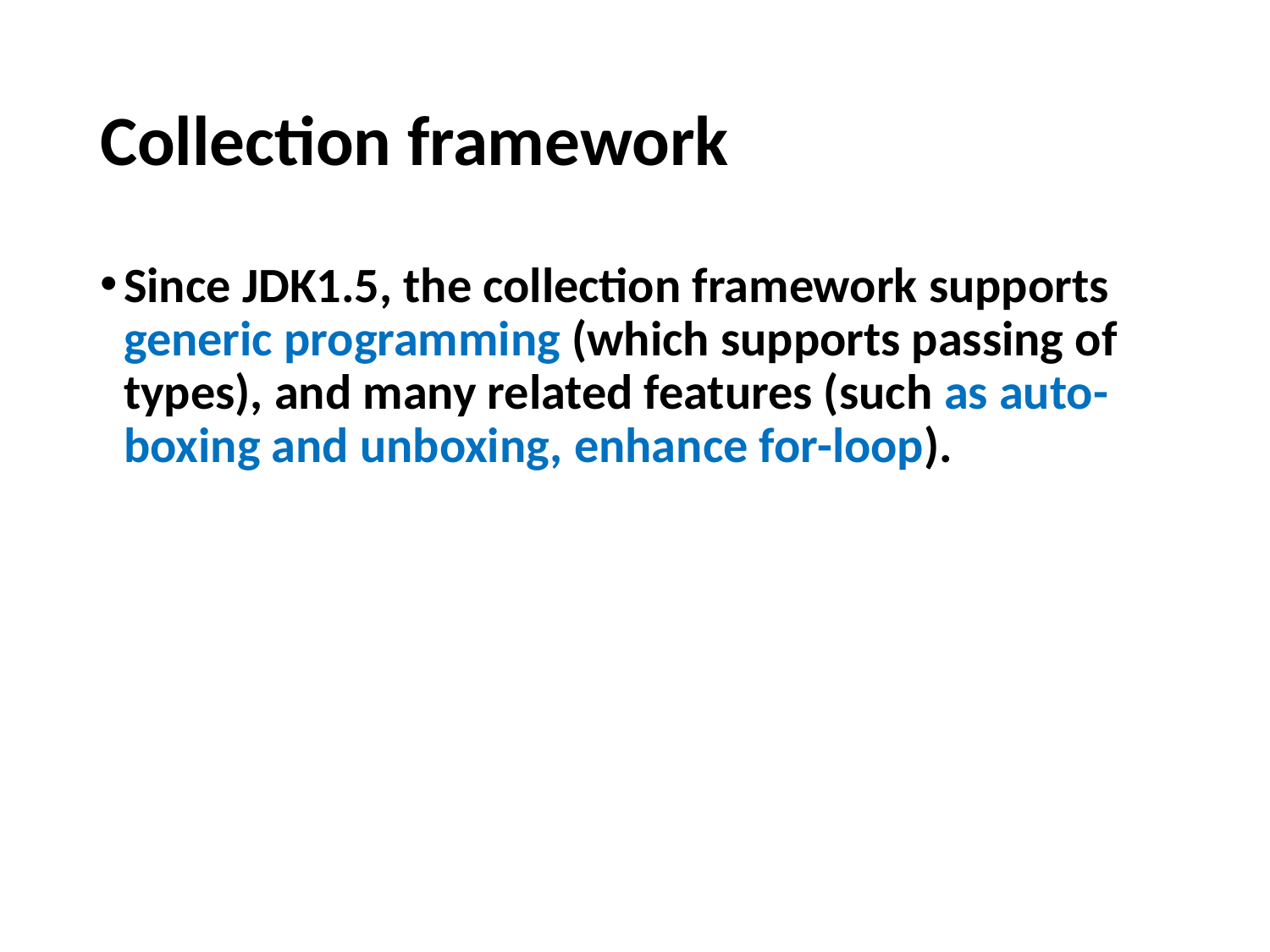

# Collection framework
Since JDK1.5, the collection framework supports generic programming (which supports passing of types), and many related features (such as auto-boxing and unboxing, enhance for-loop).